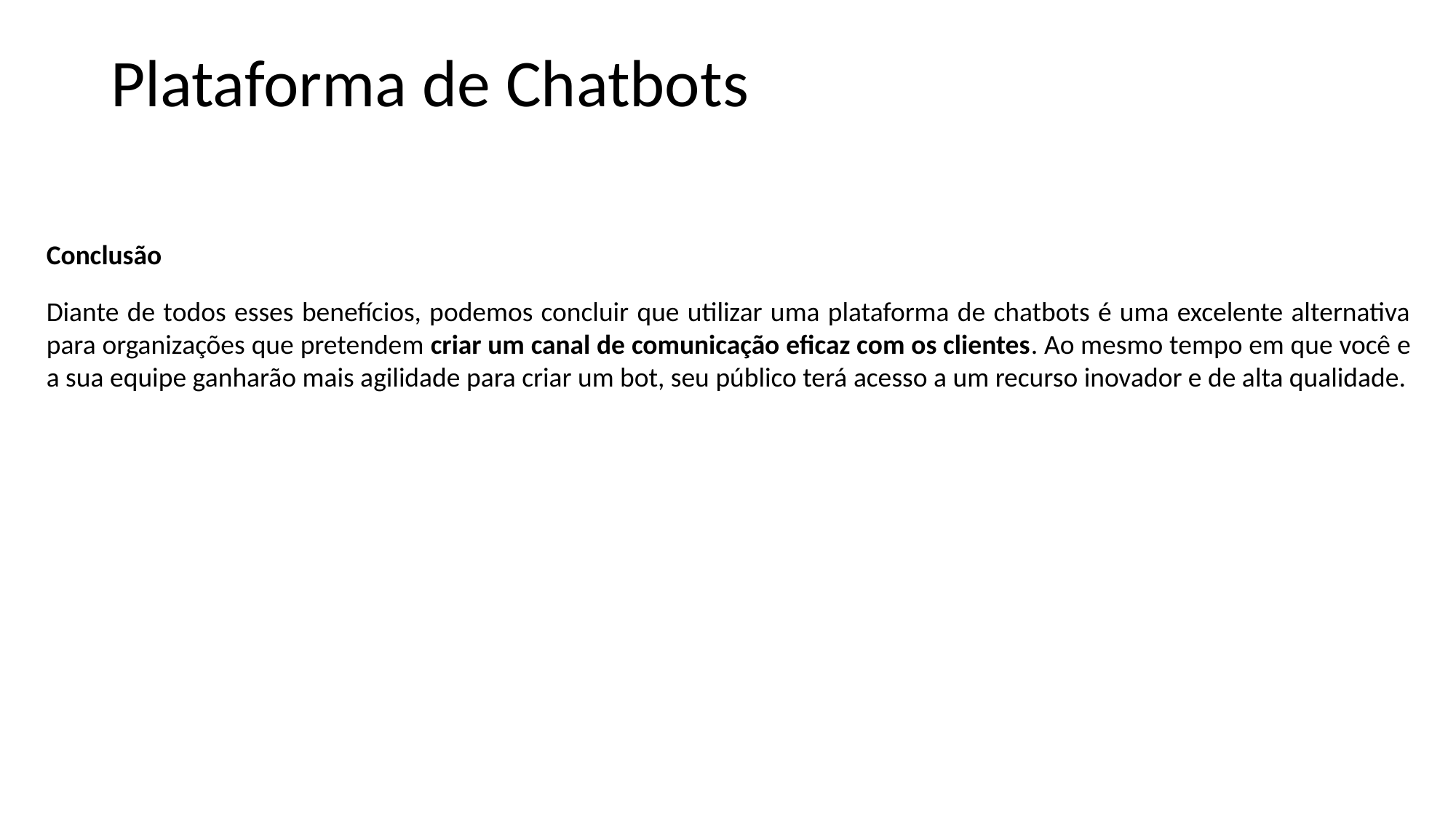

Plataforma de Chatbots
Conclusão
Diante de todos esses benefícios, podemos concluir que utilizar uma plataforma de chatbots é uma excelente alternativa para organizações que pretendem criar um canal de comunicação eficaz com os clientes. Ao mesmo tempo em que você e a sua equipe ganharão mais agilidade para criar um bot, seu público terá acesso a um recurso inovador e de alta qualidade.